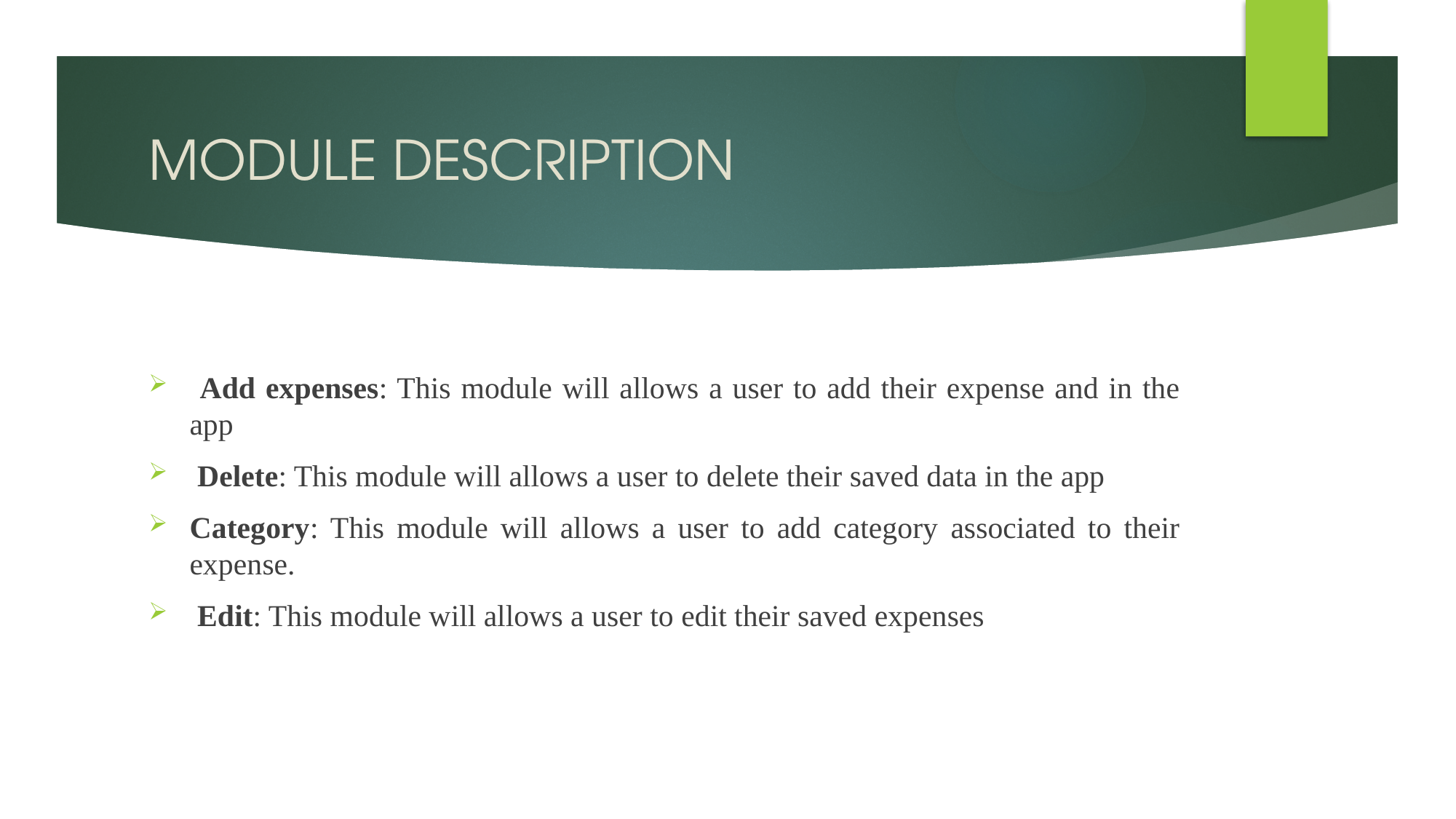

# MODULE DESCRIPTION

 Add expenses: This module will allows a user to add their expense and in the app
 Delete: This module will allows a user to delete their saved data in the app
Category: This module will allows a user to add category associated to their expense.
 Edit: This module will allows a user to edit their saved expenses